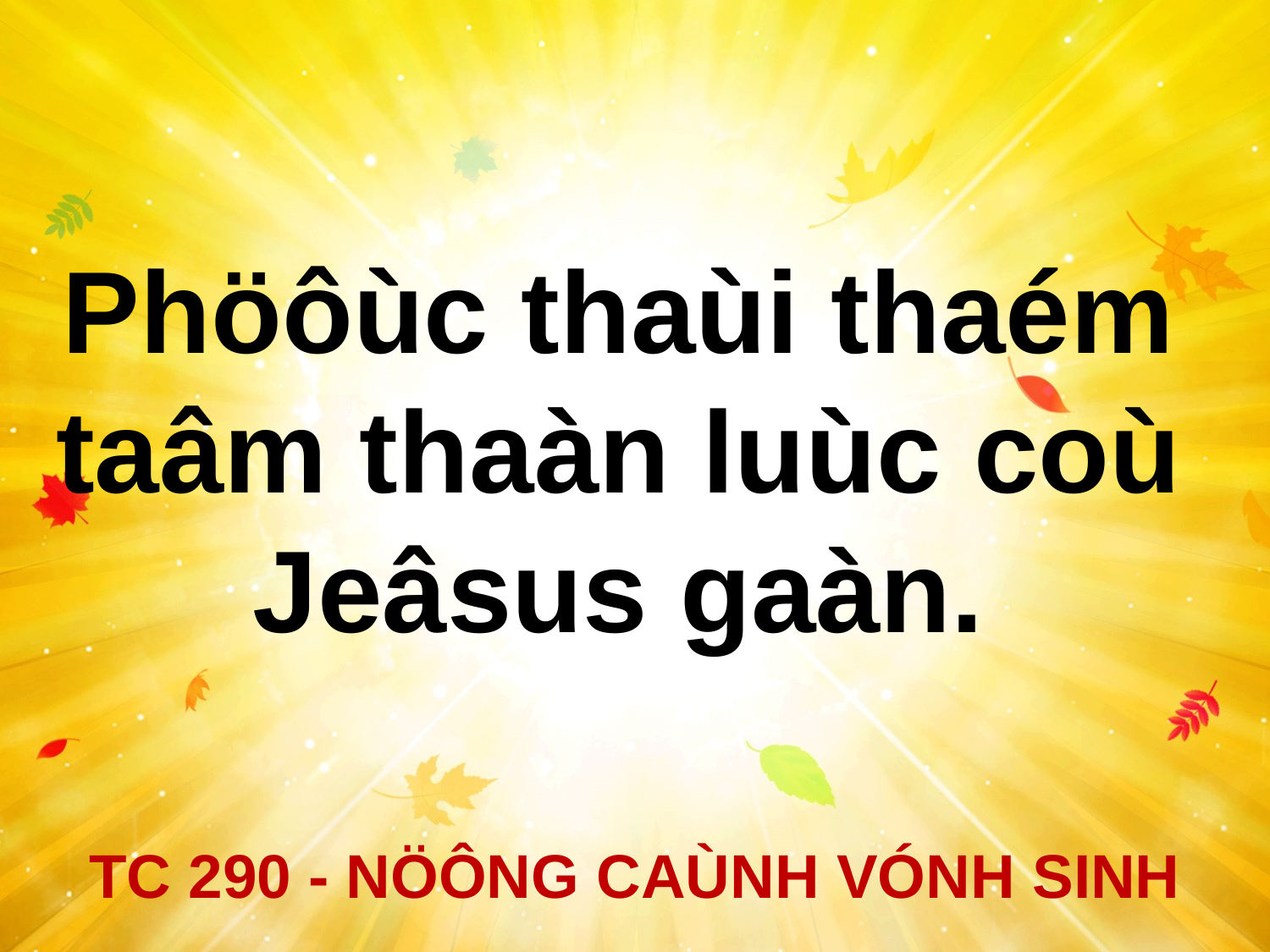

Phöôùc thaùi thaém
taâm thaàn luùc coù
Jeâsus gaàn.
TC 290 - NÖÔNG CAÙNH VÓNH SINH